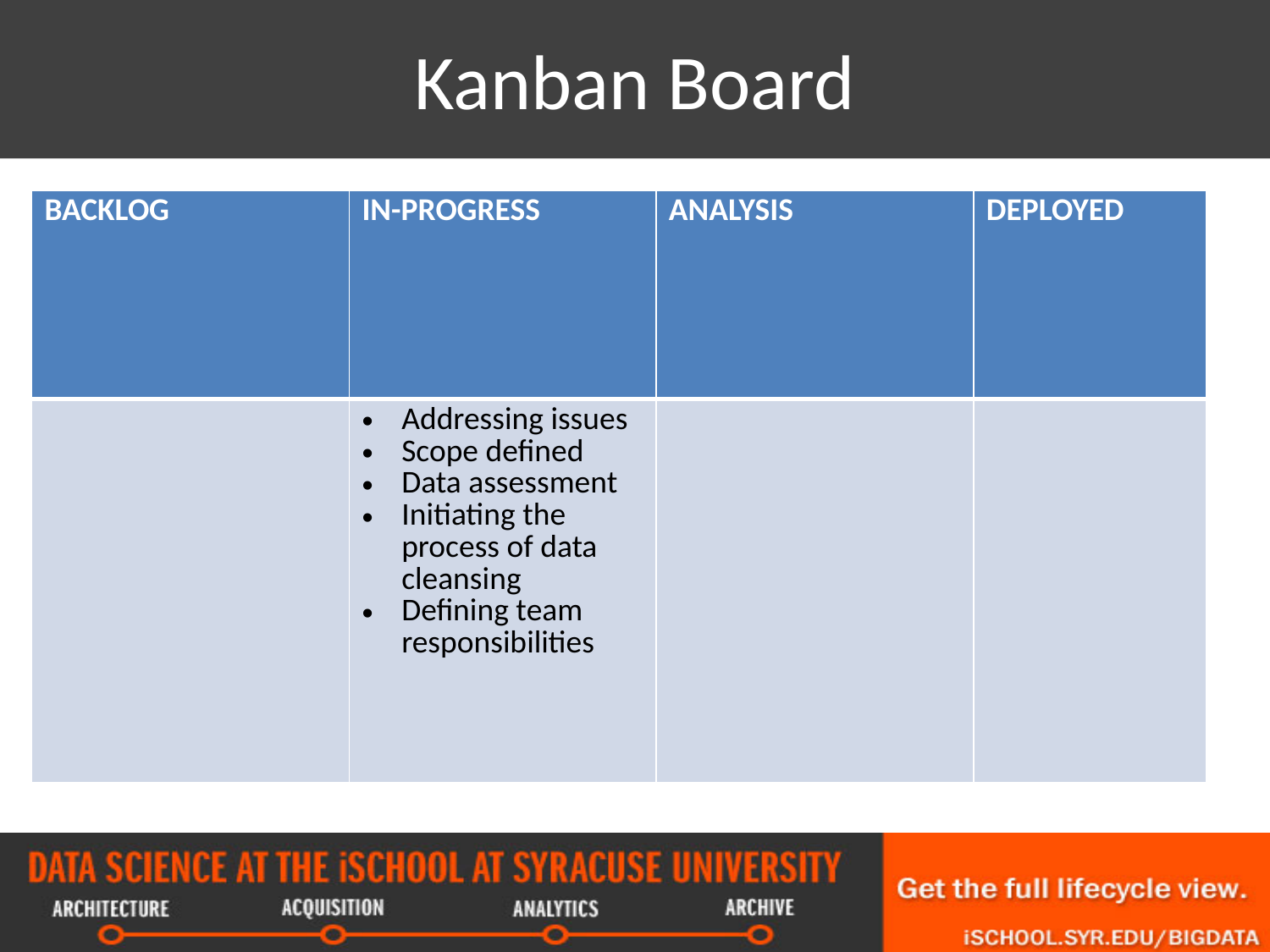

# Kanban Board
| BACKLOG | IN-PROGRESS | ANALYSIS | DEPLOYED |
| --- | --- | --- | --- |
|  | Addressing issues Scope defined Data assessment Initiating the process of data cleansing Defining team responsibilities |  |  |